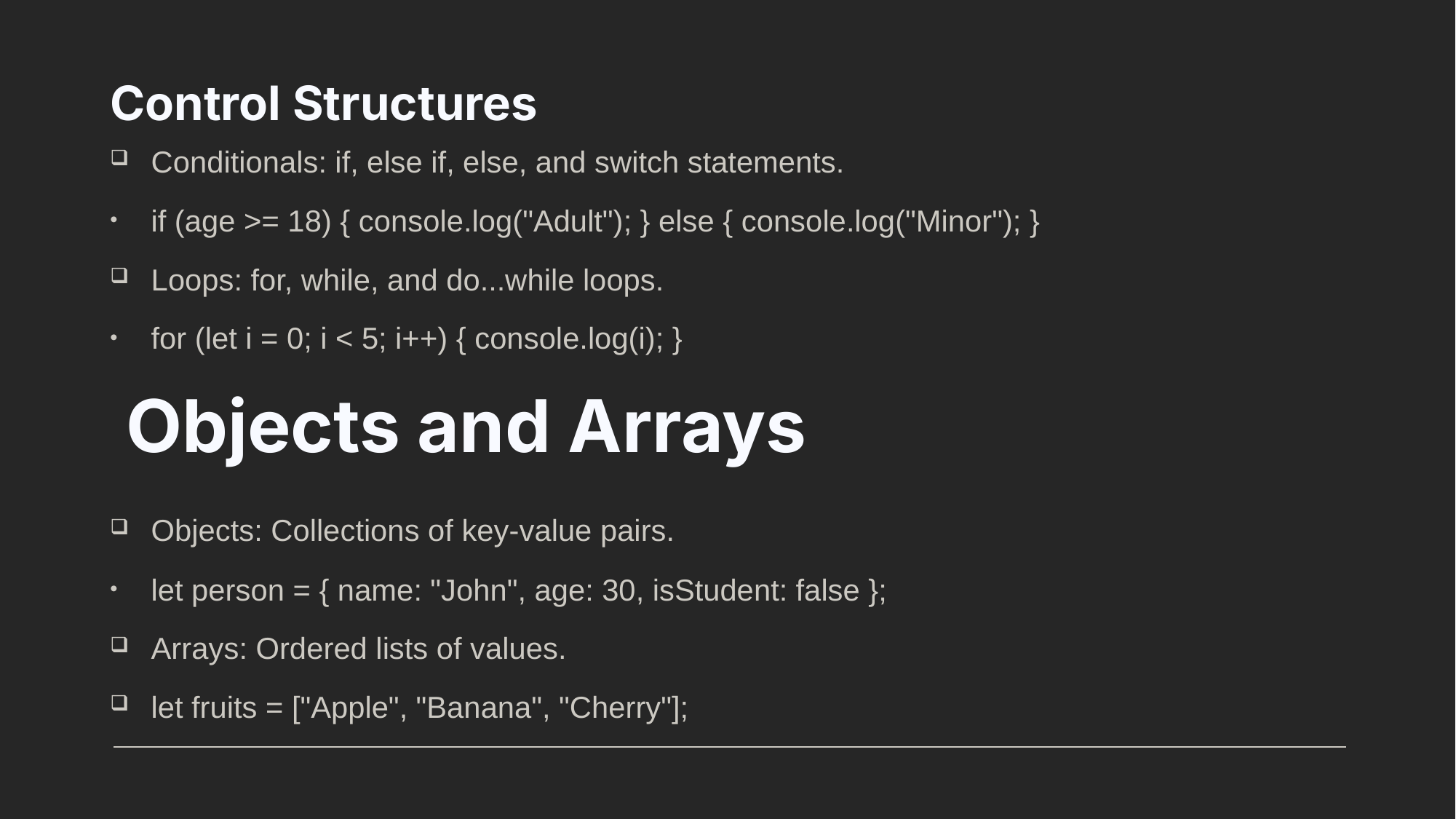

# Control Structures
Conditionals: if, else if, else, and switch statements.
if (age >= 18) { console.log("Adult"); } else { console.log("Minor"); }
Loops: for, while, and do...while loops.
for (let i = 0; i < 5; i++) { console.log(i); }
Objects and Arrays
Objects: Collections of key-value pairs.
let person = { name: "John", age: 30, isStudent: false };
Arrays: Ordered lists of values.
let fruits = ["Apple", "Banana", "Cherry"];